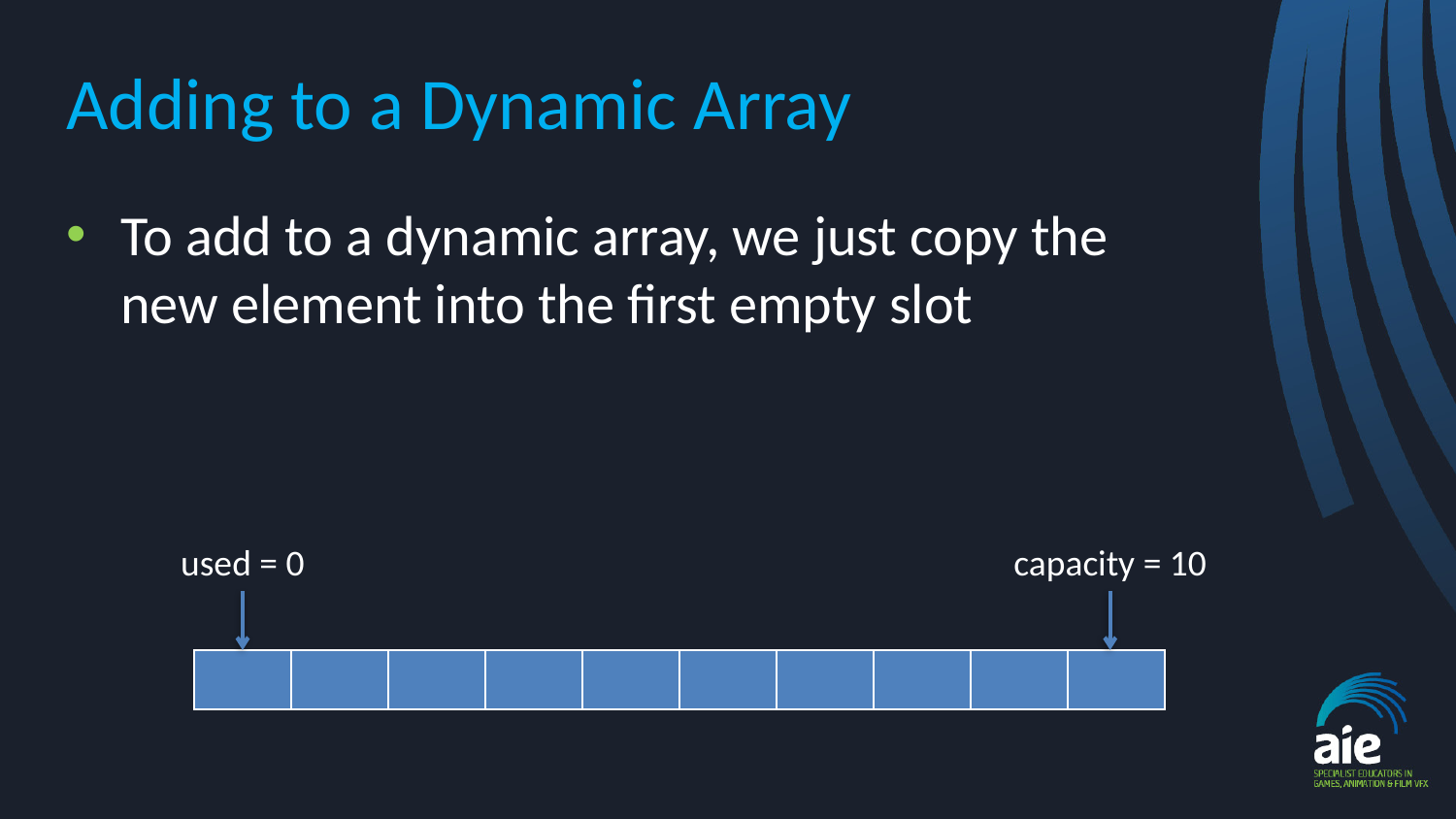

# Adding to a Dynamic Array
To add to a dynamic array, we just copy the new element into the first empty slot
used = 0
capacity = 10
|  |  |  |  |  |  |  |  |  |  |
| --- | --- | --- | --- | --- | --- | --- | --- | --- | --- |